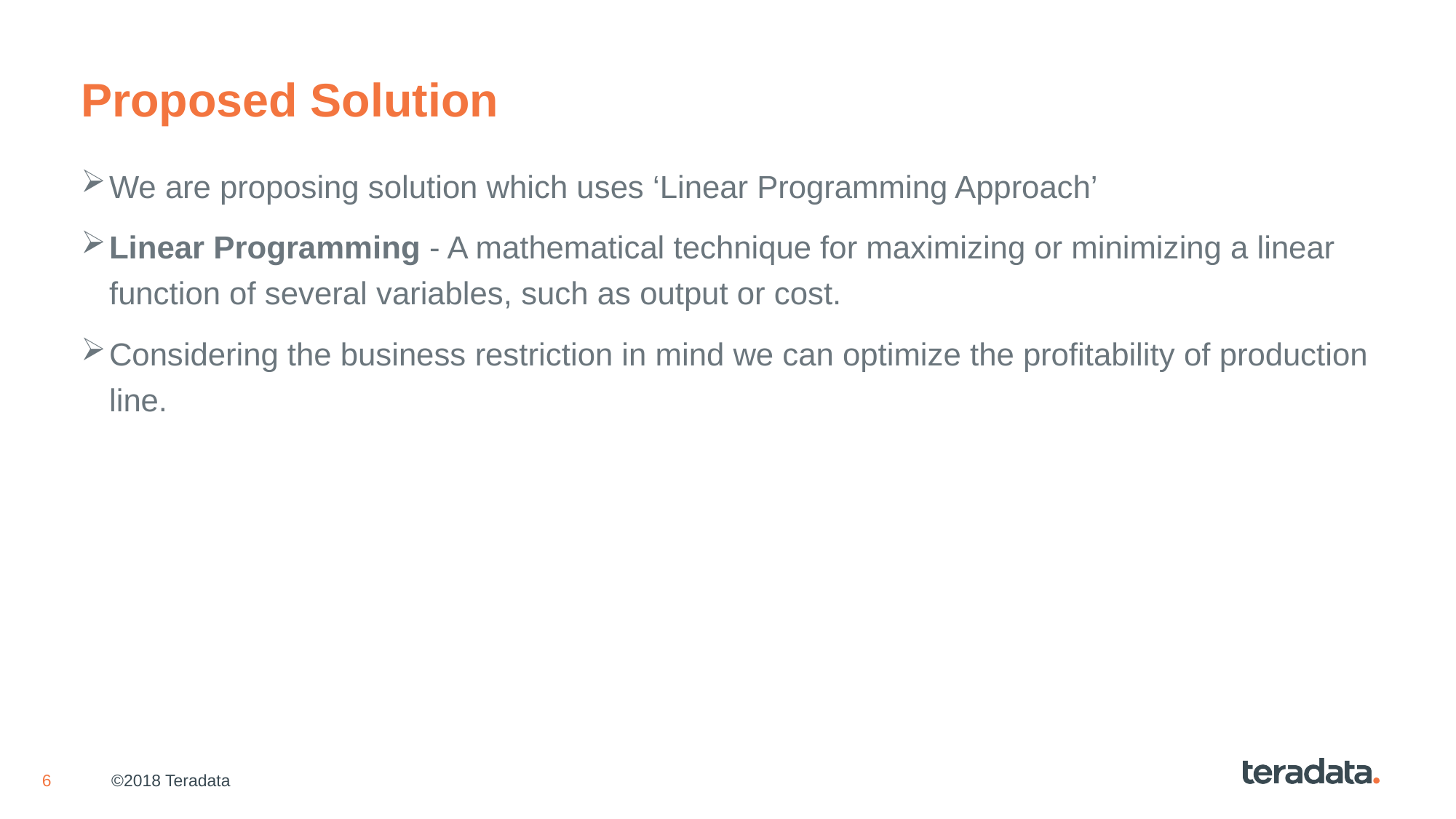

# Proposed Solution
We are proposing solution which uses ‘Linear Programming Approach’
Linear Programming - A mathematical technique for maximizing or minimizing a linear function of several variables, such as output or cost.
Considering the business restriction in mind we can optimize the profitability of production line.

©2018 Teradata